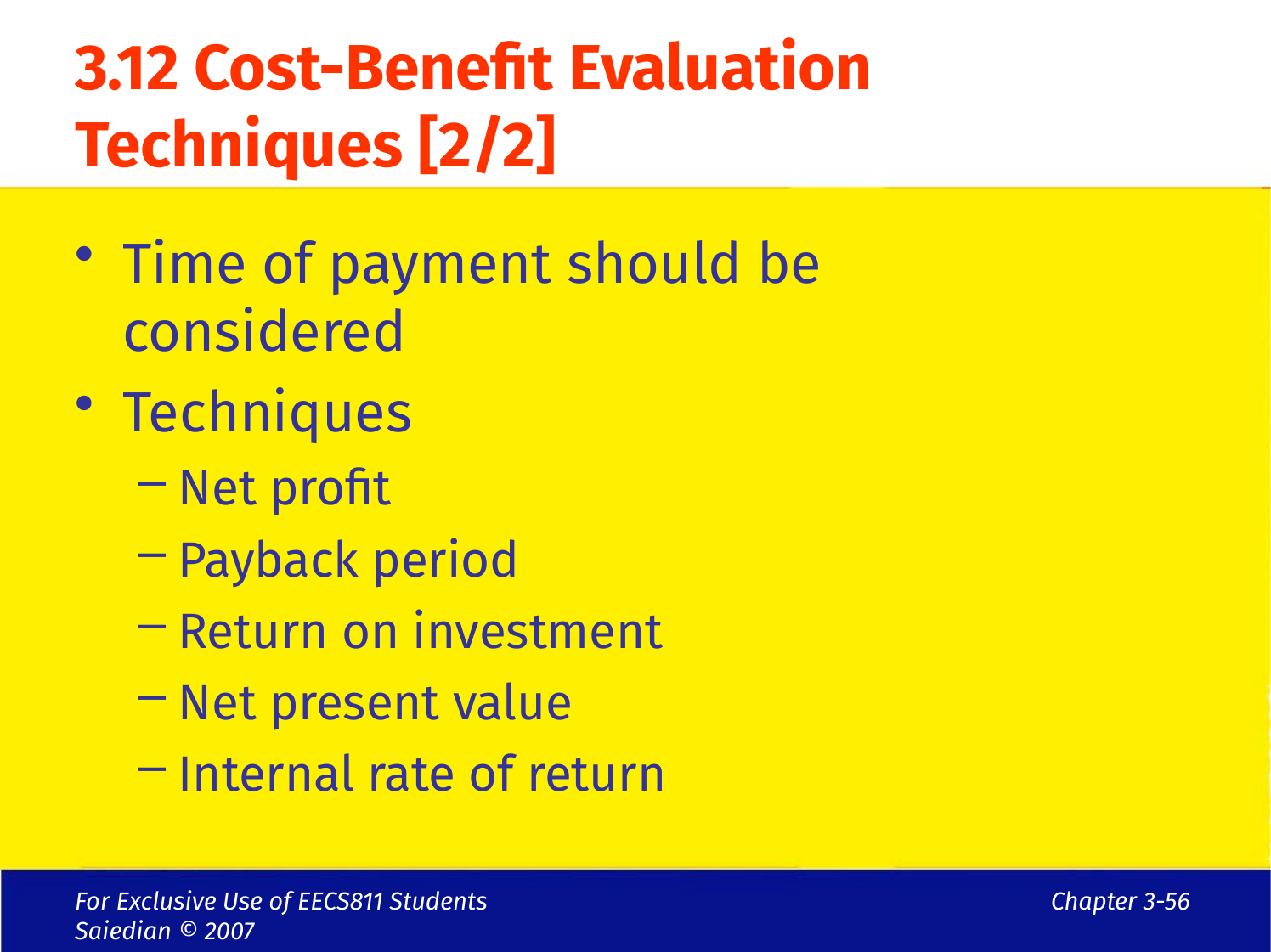

# 3.12 Cost-Benefit Evaluation  Techniques [2/2]
Time of payment should be considered
Techniques
Net profit
Payback period
Return on investment
Net present value
Internal rate of return
For Exclusive Use of EECS811 Students  Saiedian © 2007
Chapter 3-56